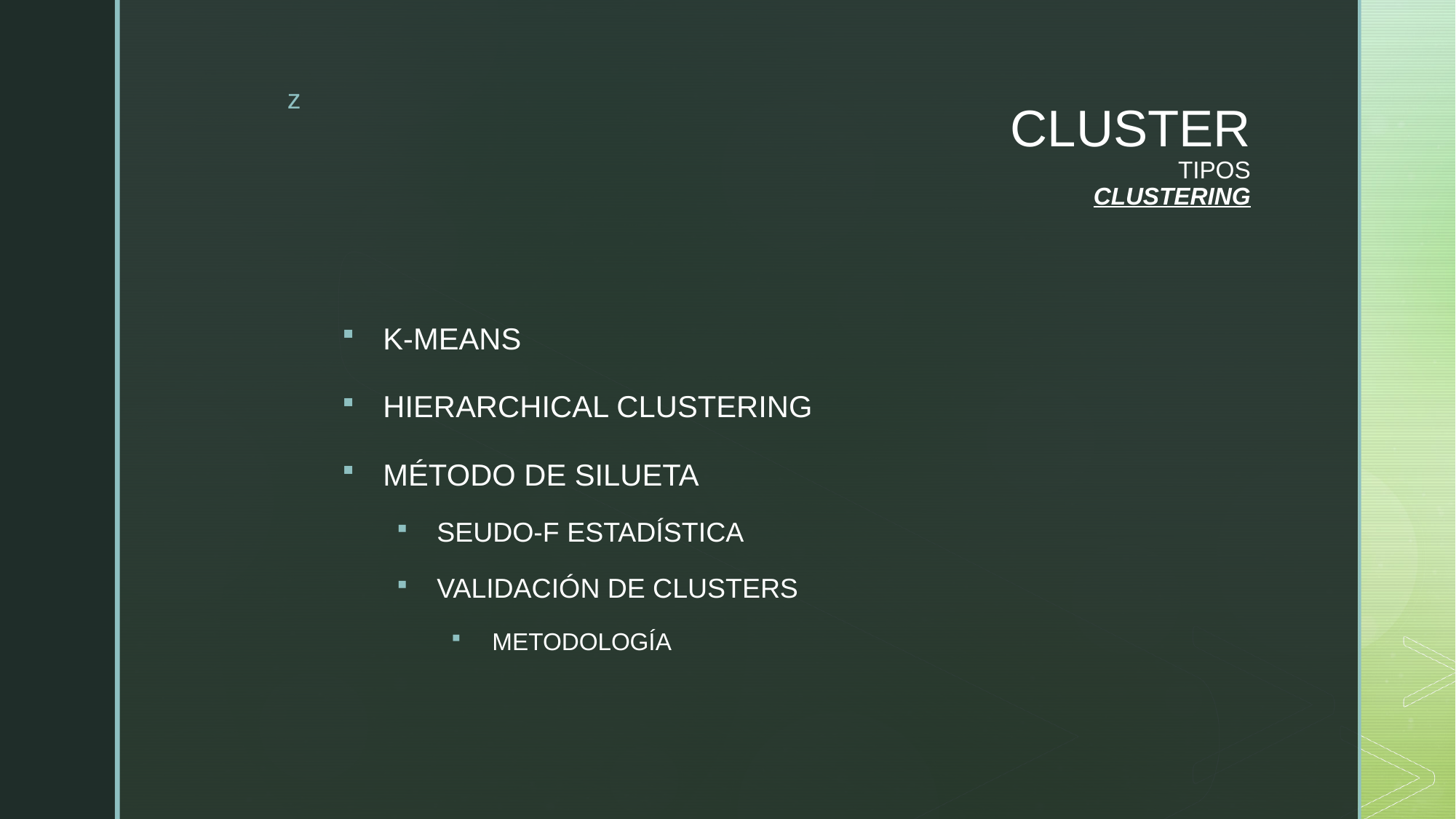

# CLUSTER TIPOS CLUSTERING
K-MEANS
HIERARCHICAL CLUSTERING
MÉTODO DE SILUETA
SEUDO-F ESTADÍSTICA
VALIDACIÓN DE CLUSTERS
METODOLOGÍA